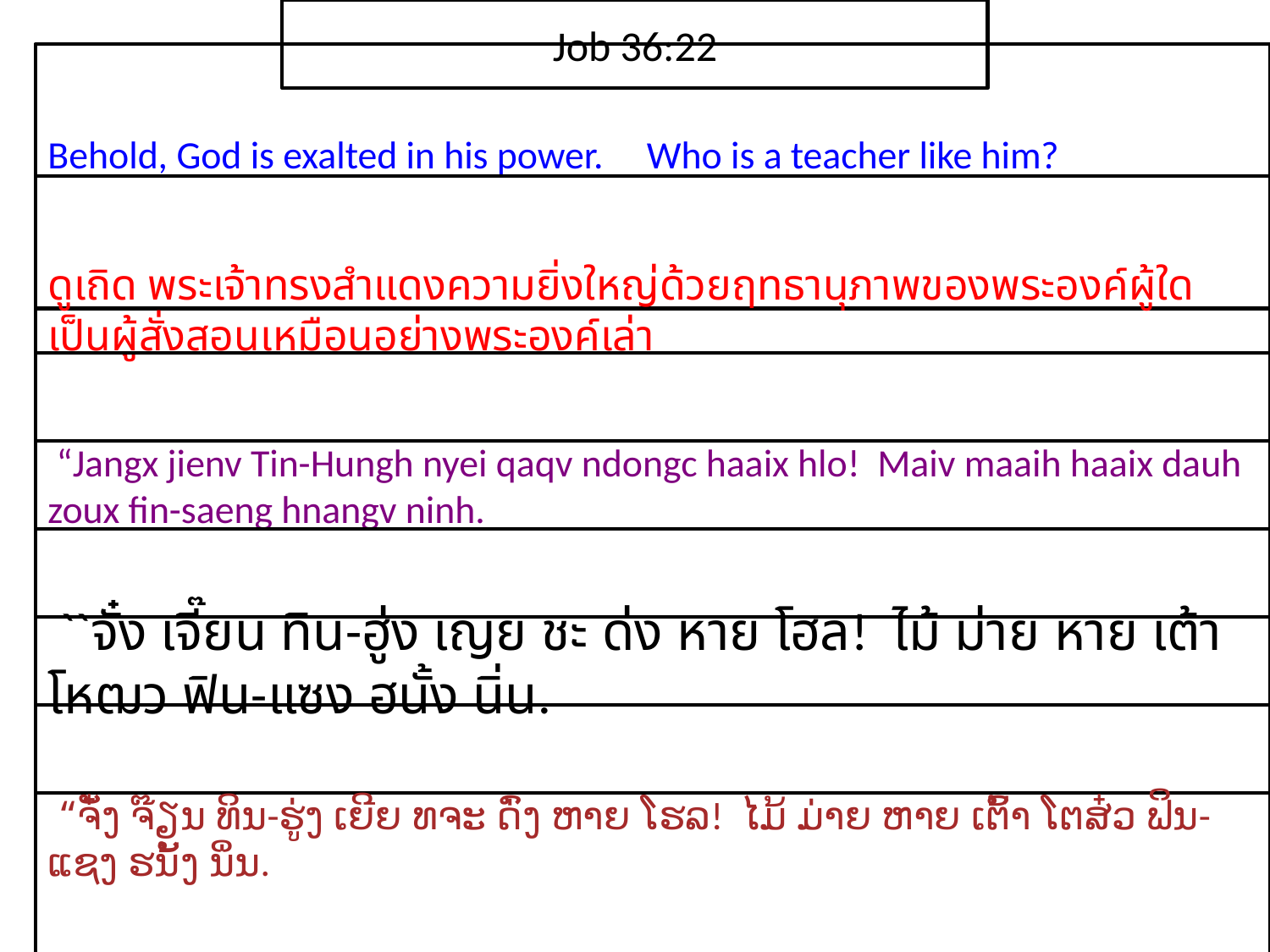

Job 36:22
Behold, God is exalted in his power.     Who is a teacher like him?
ดู​เถิด ​พระ​เจ้า​ทรง​สำแดง​ความ​ยิ่งใหญ่​ด้วย​ฤทธานุภาพ​ของ​พระ​องค์ผู้ใด​เป็น​ผู้​สั่ง​สอน​เหมือน​อย่าง​พระ​องค์​เล่า
 “Jangx jienv Tin-Hungh nyei qaqv ndongc haaix hlo!  Maiv maaih haaix dauh zoux fin-saeng hnangv ninh.
 ``จั๋ง เจี๊ยน ทิน-ฮู่ง เญย ชะ ด่ง หาย โฮล!  ไม้ ม่าย หาย เต้า โหฒว ฟิน-แซง ฮนั้ง นิ่น.
 “ຈັ໋ງ ຈ໊ຽນ ທິນ-ຮູ່ງ ເຍີຍ ທຈະ ດົ່ງ ຫາຍ ໂຮລ!  ໄມ້ ມ່າຍ ຫາຍ ເຕົ້າ ໂຕສ໋ວ ຟິນ-ແຊງ ຮນັ້ງ ນິ່ນ.